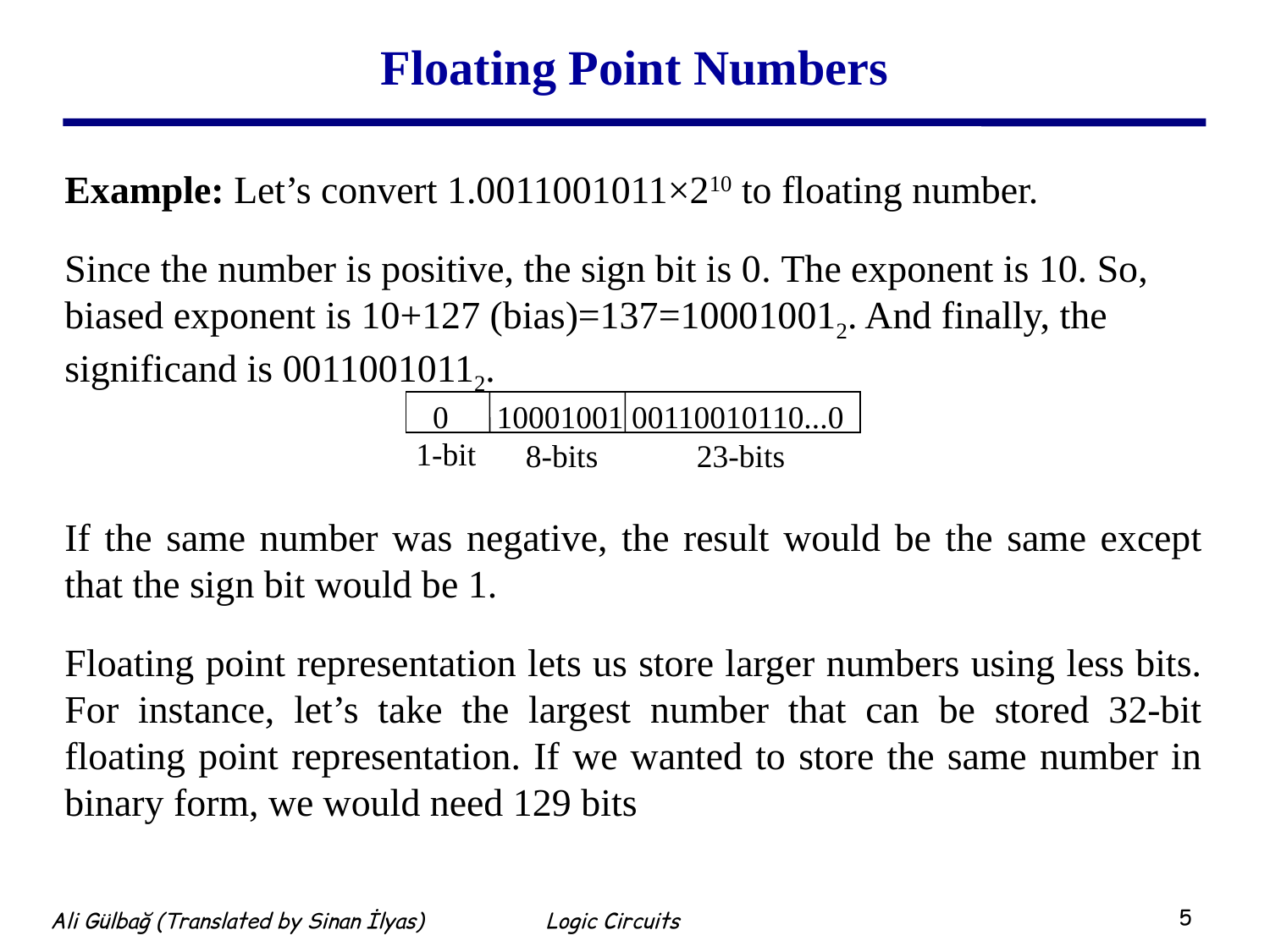

# Floating Point Numbers
Example: Let’s convert 1.0011001011×210 to floating number.

Since the number is positive, the sign bit is 0. The exponent is 10. So, biased exponent is 10+127 (bias)=137=100010012. And finally, the significand is 00110010112.

If the same number was negative, the result would be the same except that the sign bit would be 1.

Floating point representation lets us store larger numbers using less bits. For instance, let’s take the largest number that can be stored 32-bit floating point representation. If we wanted to store the same number in binary form, we would need 129 bits

   0      10001001 00110010110...0

1-bit
8-bits
23-bits
Logic Circuits